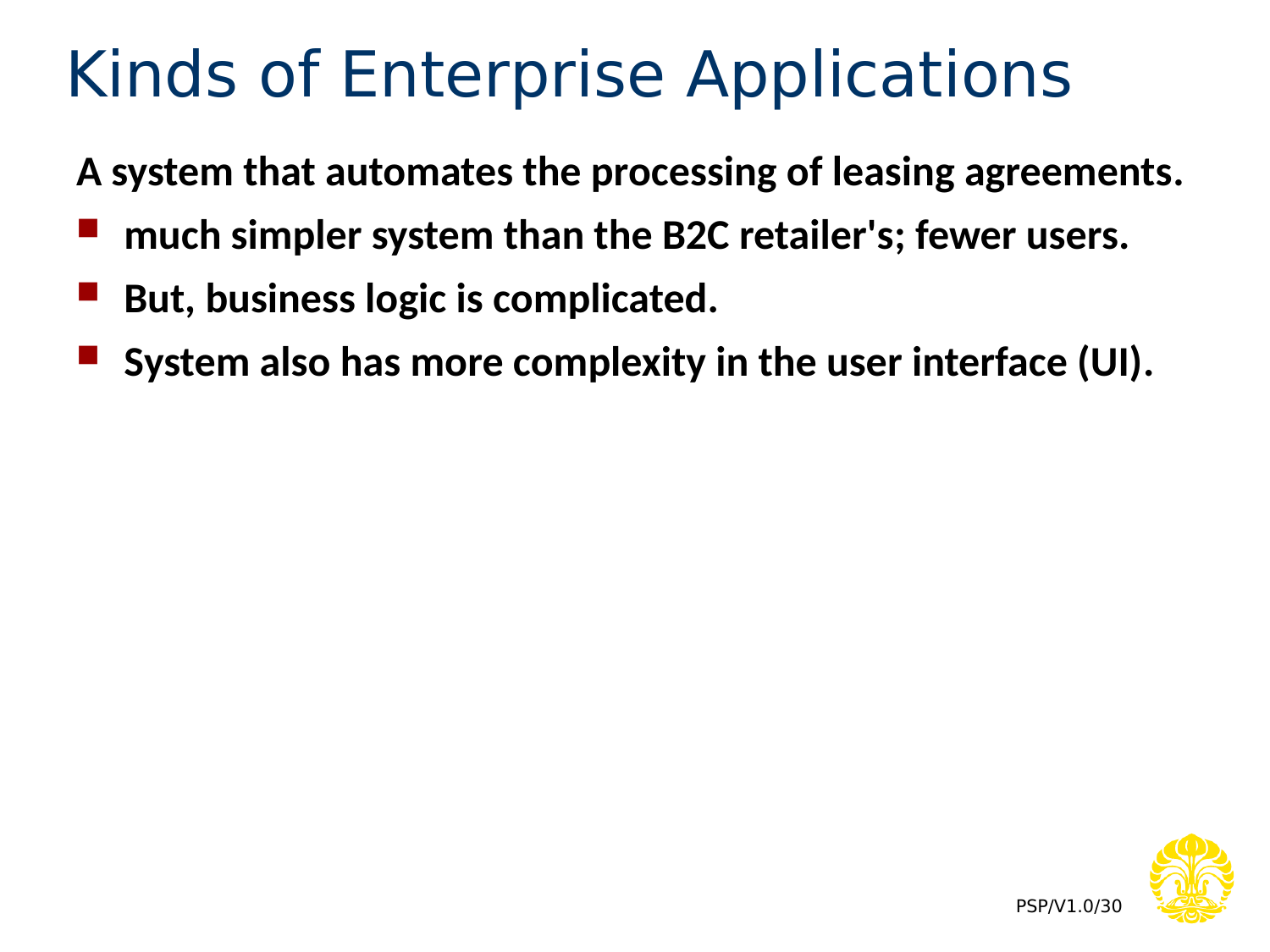

# Kinds of Enterprise Applications
A system that automates the processing of leasing agreements.
much simpler system than the B2C retailer's; fewer users.
But, business logic is complicated.
System also has more complexity in the user interface (UI).